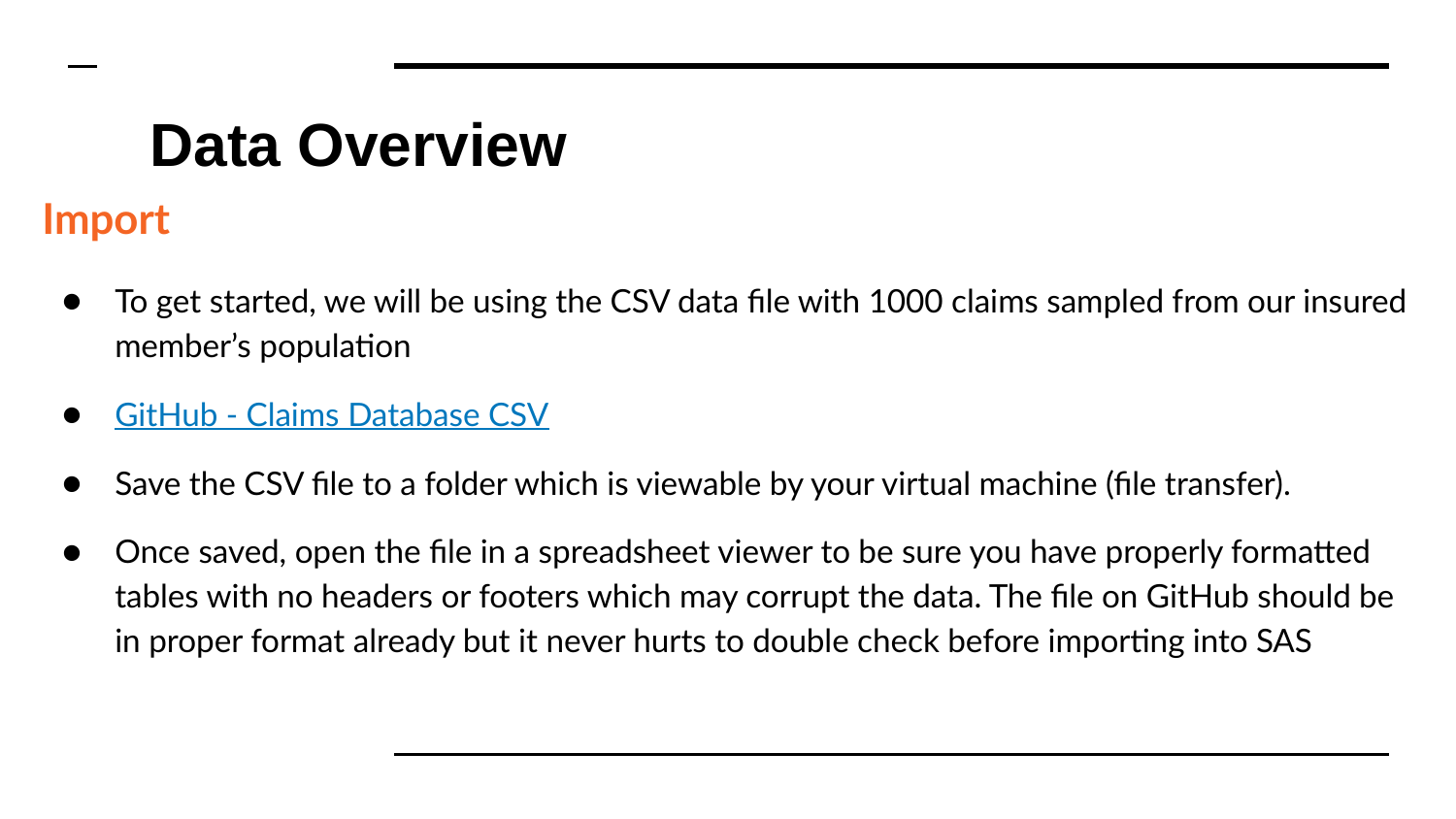

# Data Overview
Import
To get started, we will be using the CSV data file with 1000 claims sampled from our insured member’s population
GitHub - Claims Database CSV
Save the CSV file to a folder which is viewable by your virtual machine (file transfer).
Once saved, open the file in a spreadsheet viewer to be sure you have properly formatted tables with no headers or footers which may corrupt the data. The file on GitHub should be in proper format already but it never hurts to double check before importing into SAS